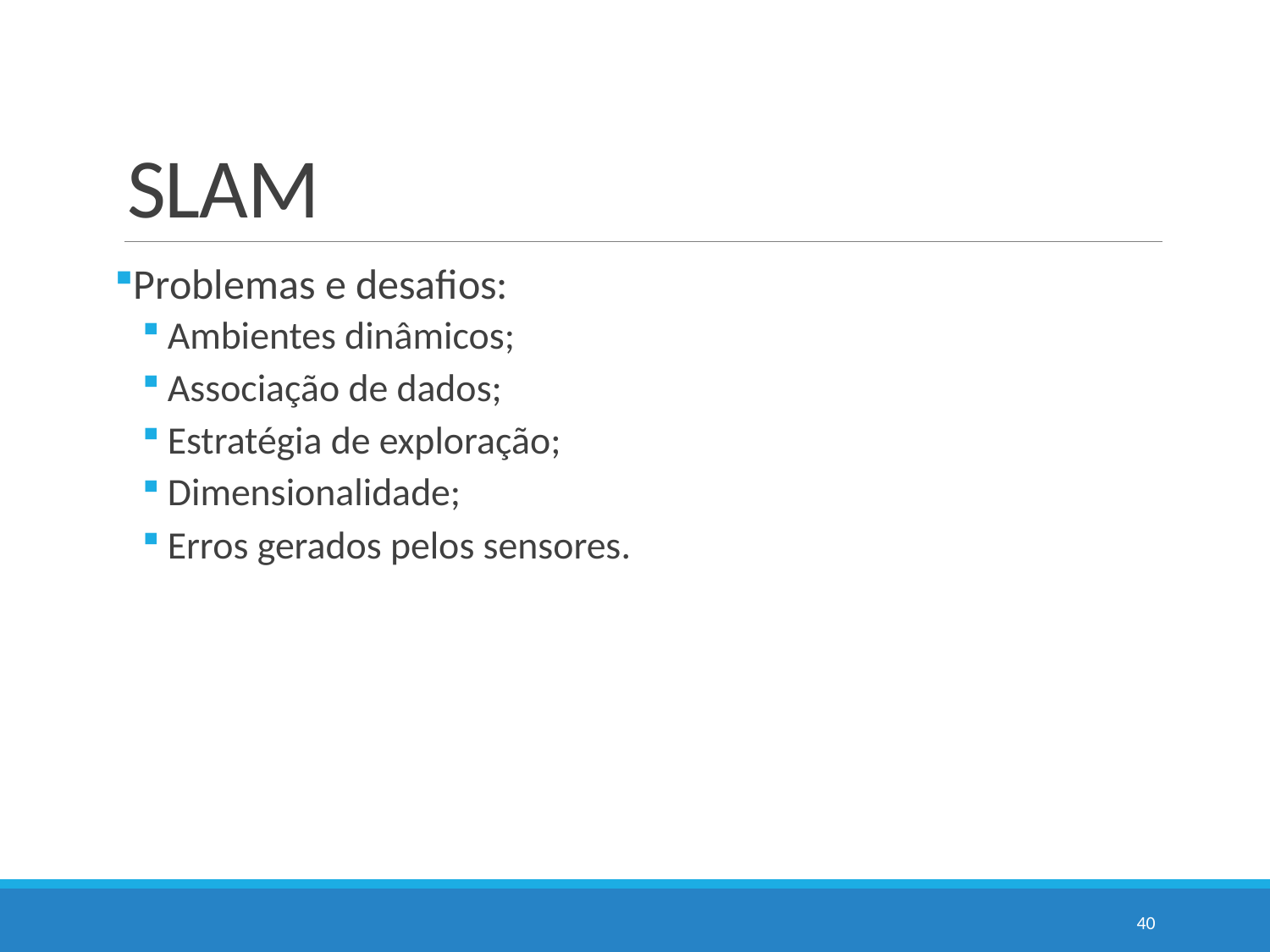

# SLAM
Problemas e desafios:
Ambientes dinâmicos;
Associação de dados;
Estratégia de exploração;
Dimensionalidade;
Erros gerados pelos sensores.
40